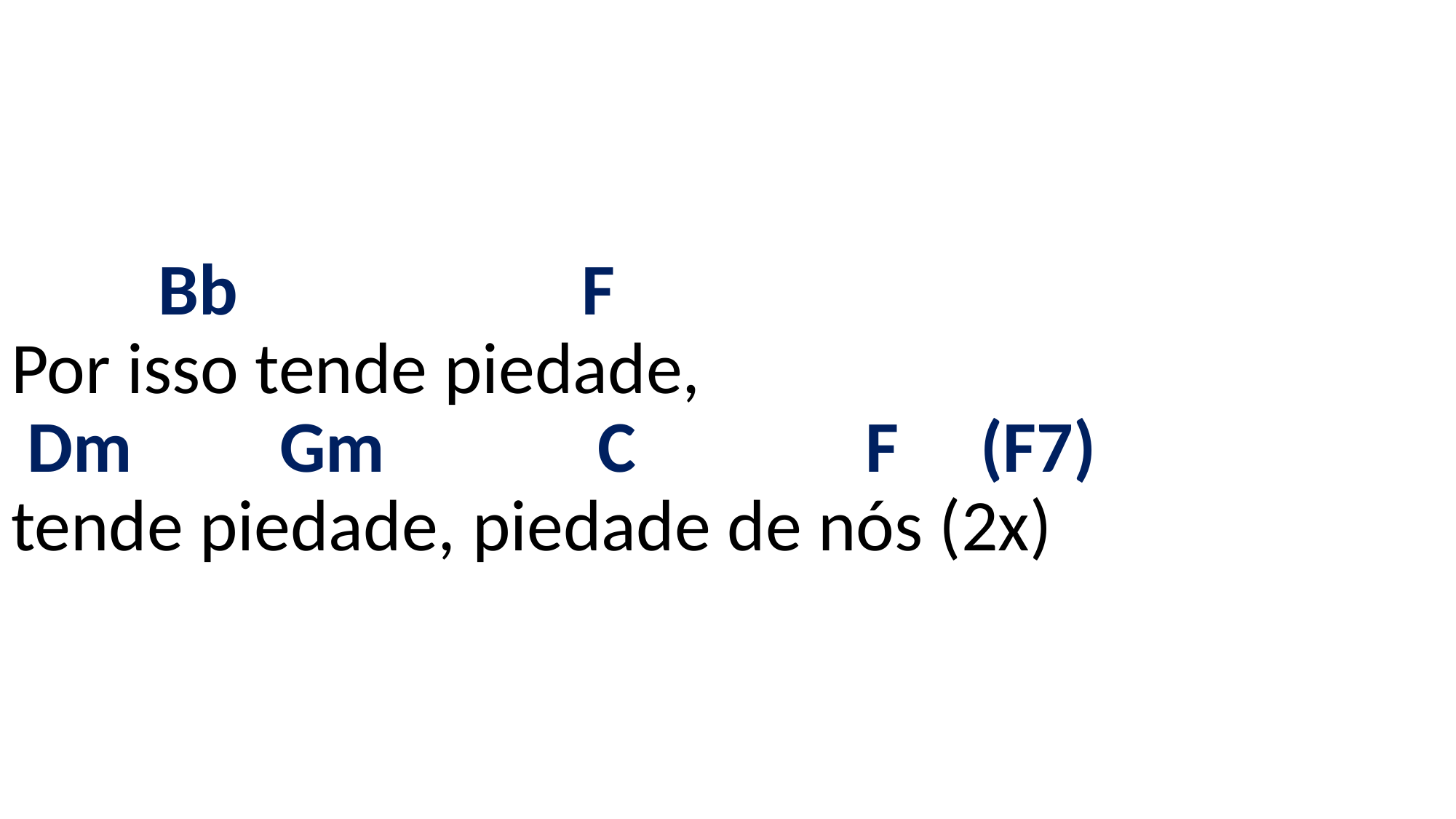

# Bb                     F Por isso tende piedade, Dm         Gm             C              F     (F7) tende piedade, piedade de nós (2x)